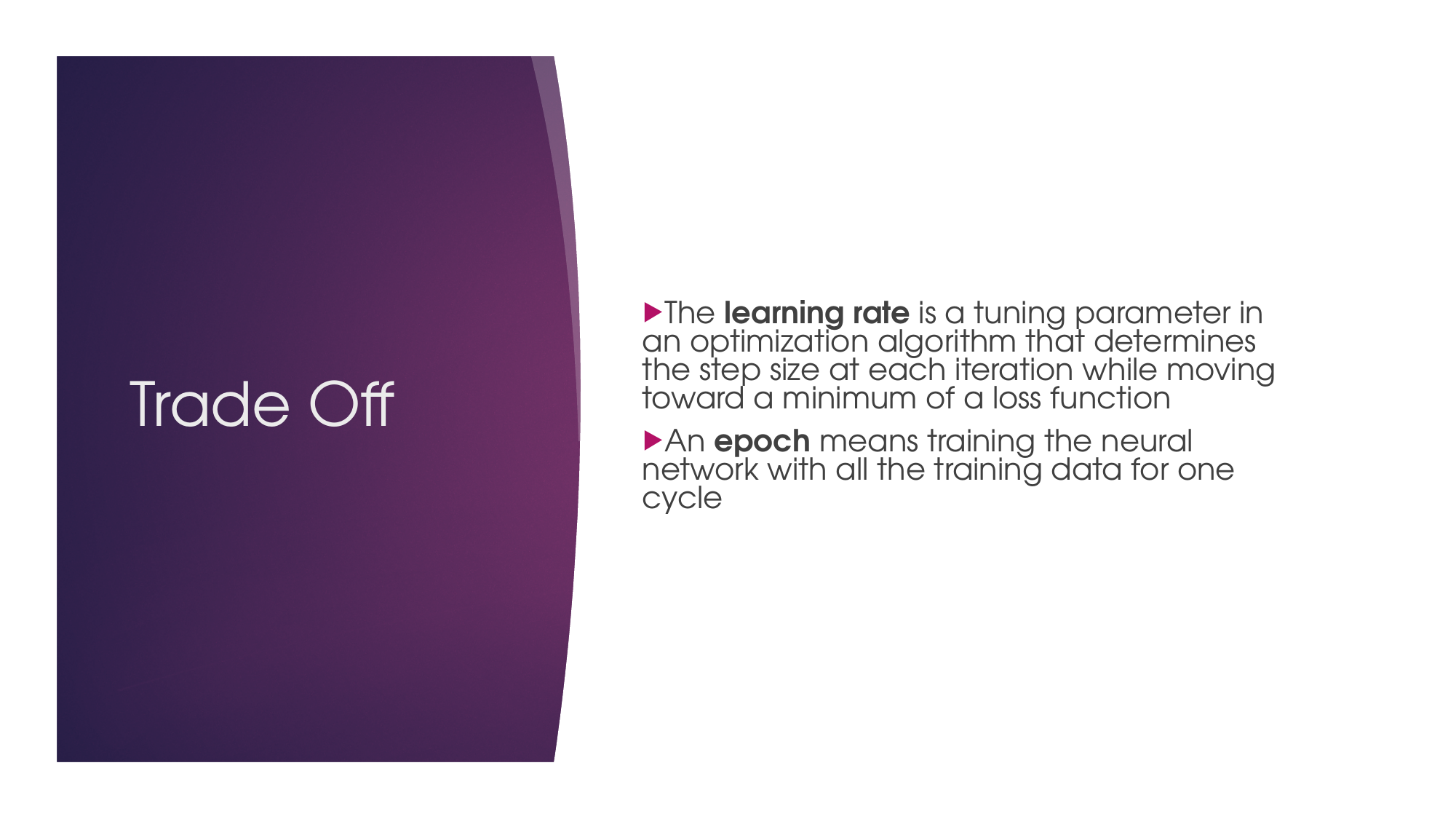

The learning rate is a tuning parameter in an optimization algorithm that determines the step size at each iteration while moving toward a minimum of a loss function
An epoch means training the neural network with all the training data for one cycle
Trade Off